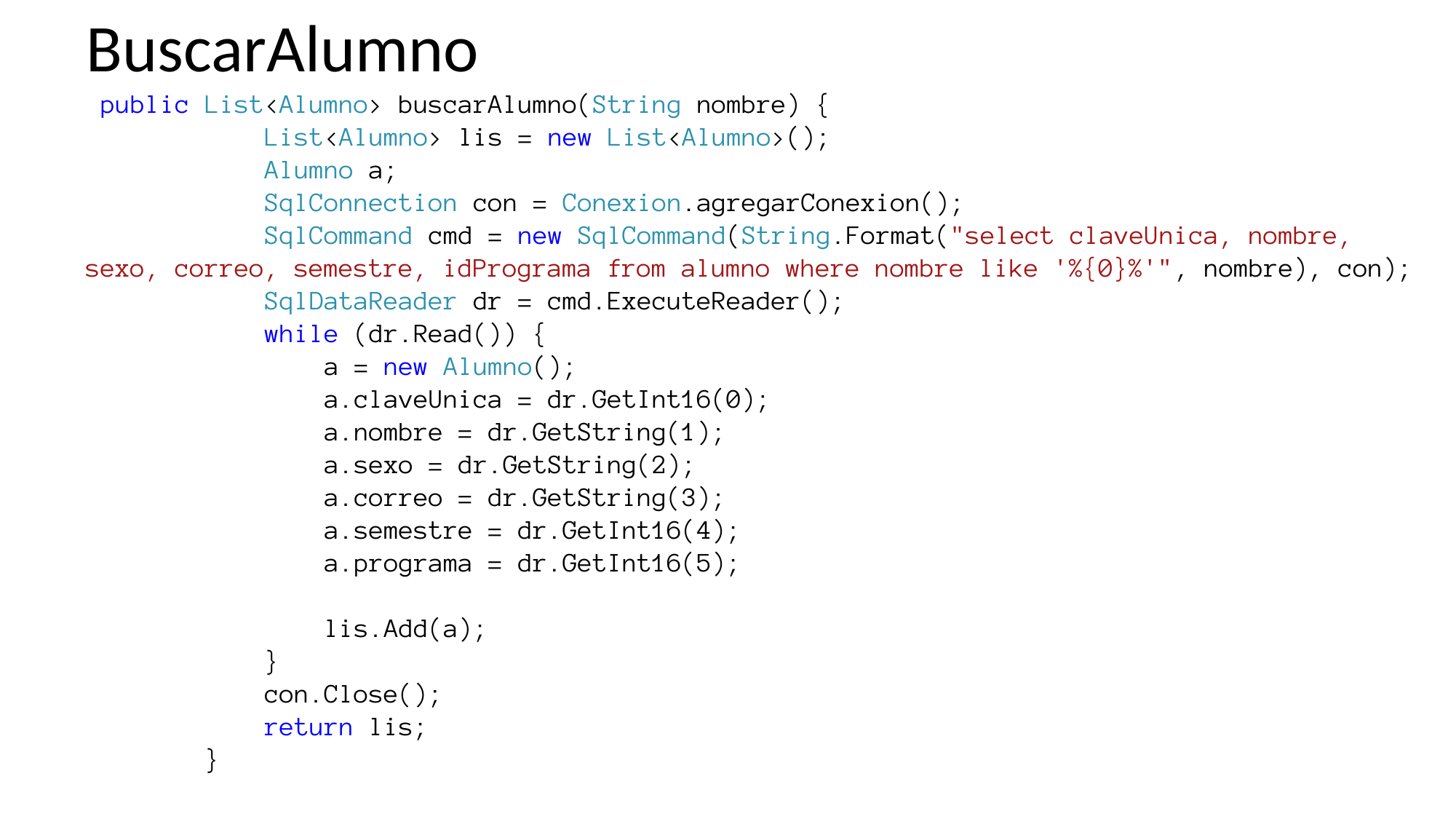

# BuscarAlumno
 public List<Alumno> buscarAlumno(String nombre) {
            List<Alumno> lis = new List<Alumno>();
            Alumno a;
            SqlConnection con = Conexion.agregarConexion();
            SqlCommand cmd = new SqlCommand(String.Format("select claveUnica, nombre, sexo, correo, semestre, idPrograma from alumno where nombre like '%{0}%'", nombre), con);
            SqlDataReader dr = cmd.ExecuteReader();
            while (dr.Read()) {
                a = new Alumno();
                a.claveUnica = dr.GetInt16(0);
                a.nombre = dr.GetString(1);
                a.sexo = dr.GetString(2);
                a.correo = dr.GetString(3);
                a.semestre = dr.GetInt16(4);
                a.programa = dr.GetInt16(5);

                lis.Add(a);
            }
            con.Close();
            return lis;
        }